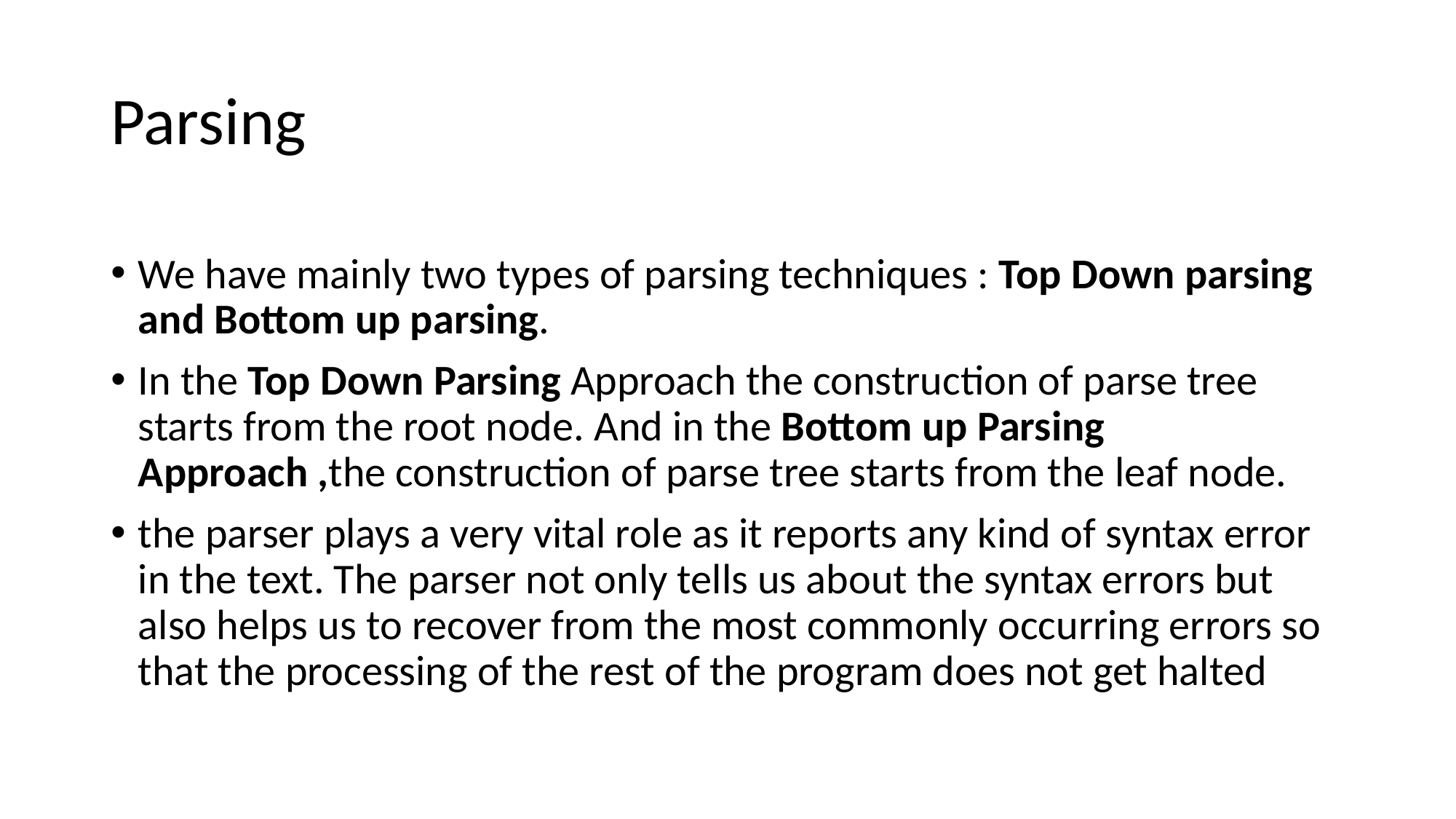

# Parsing
We have mainly two types of parsing techniques : Top Down parsing and Bottom up parsing.
In the Top Down Parsing Approach the construction of parse tree starts from the root node. And in the Bottom up Parsing Approach ,the construction of parse tree starts from the leaf node.
the parser plays a very vital role as it reports any kind of syntax error in the text. The parser not only tells us about the syntax errors but also helps us to recover from the most commonly occurring errors so that the processing of the rest of the program does not get halted